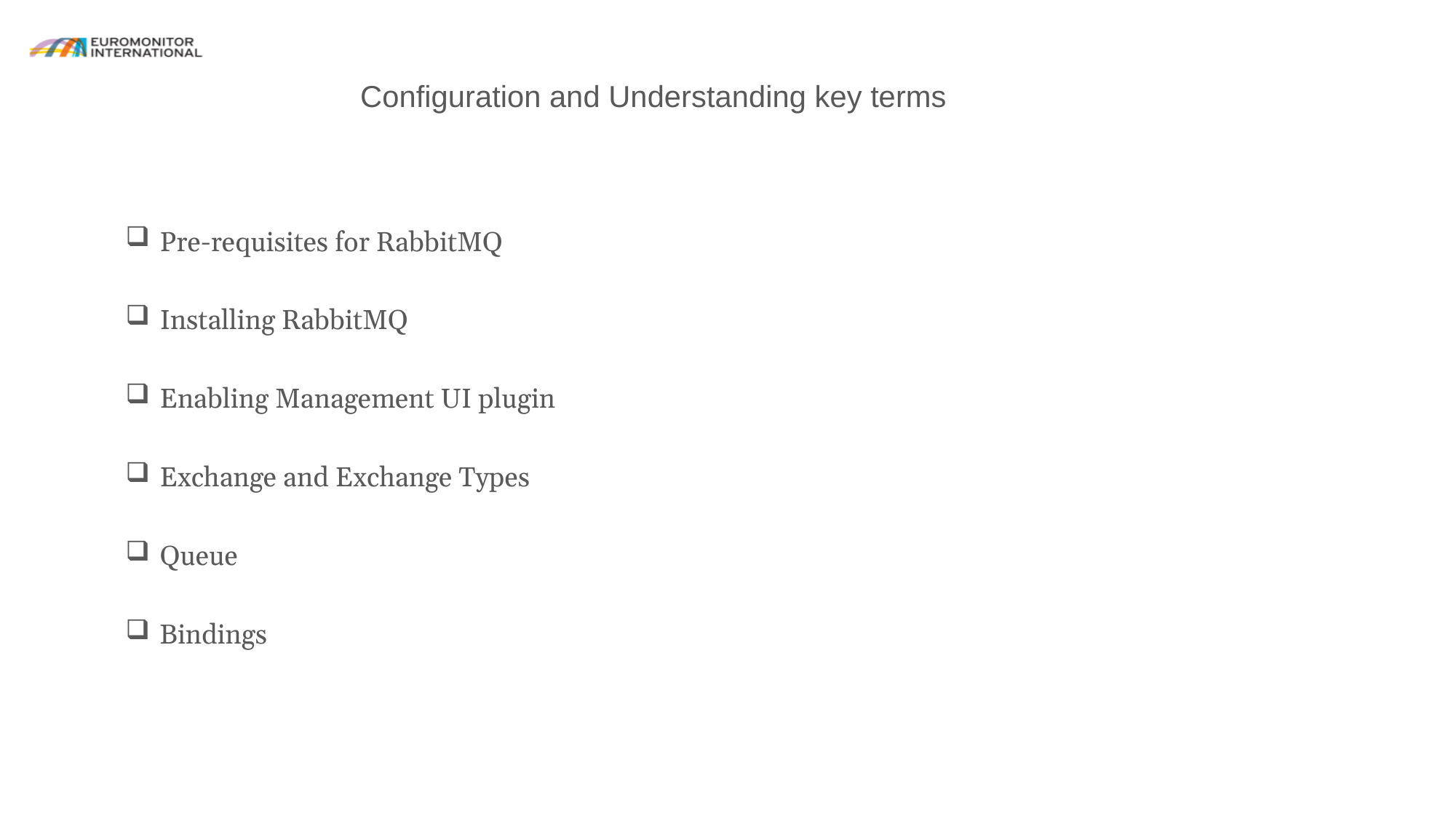

Configuration and Understanding key terms

Pre-requisites for RabbitMQ

Installing RabbitMQ

Enabling Management UI plugin

Exchange and Exchange Types

Queue

Bindings